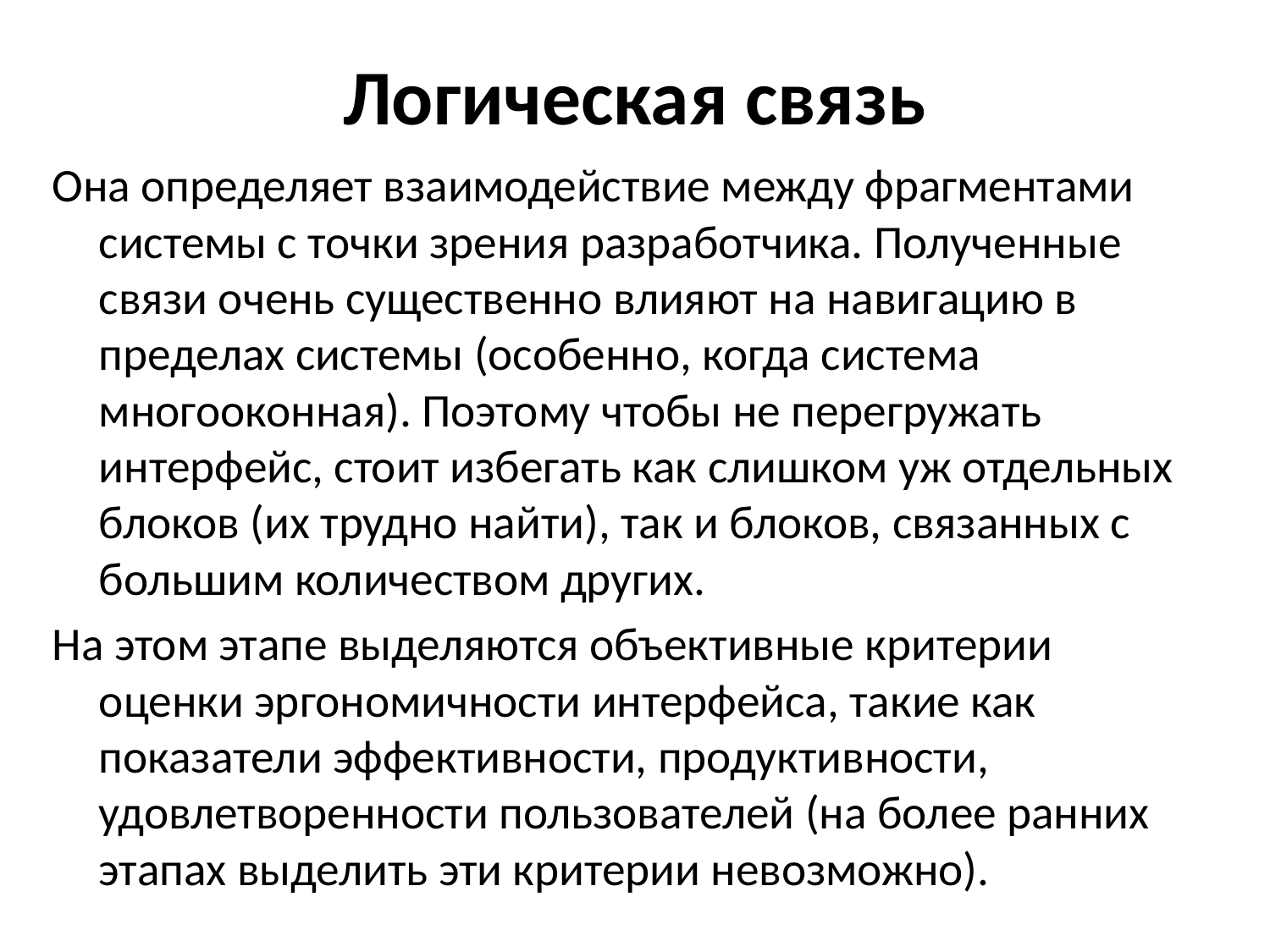

# Логическая связь
Она определяет взаимодействие между фрагментами системы с точки зрения разработчика. Полученные связи очень существенно влияют на навигацию в пределах системы (особенно, когда система многооконная). Поэтому чтобы не перегружать интерфейс, стоит избегать как слишком уж отдельных блоков (их трудно найти), так и блоков, связанных с большим количеством других.
На этом этапе выделяются объективные критерии оценки эргономичности интерфейса, такие как показатели эффективности, продуктивности, удовлетворенности пользователей (на более ранних этапах выделить эти критерии невозможно).